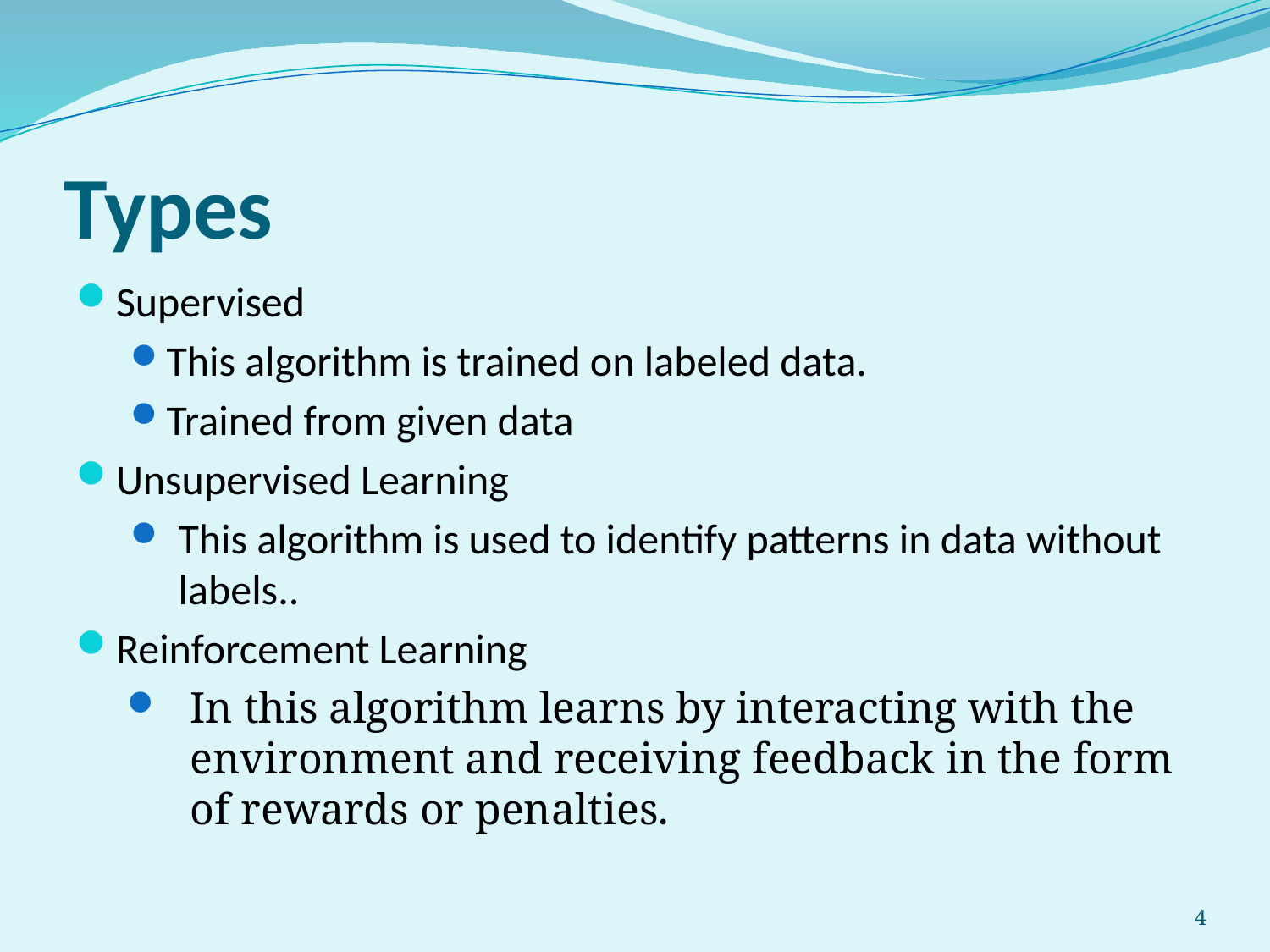

# Types
Supervised
This algorithm is trained on labeled data.
Trained from given data
Unsupervised Learning
This algorithm is used to identify patterns in data without labels..
Reinforcement Learning
In this algorithm learns by interacting with the environment and receiving feedback in the form of rewards or penalties.
4